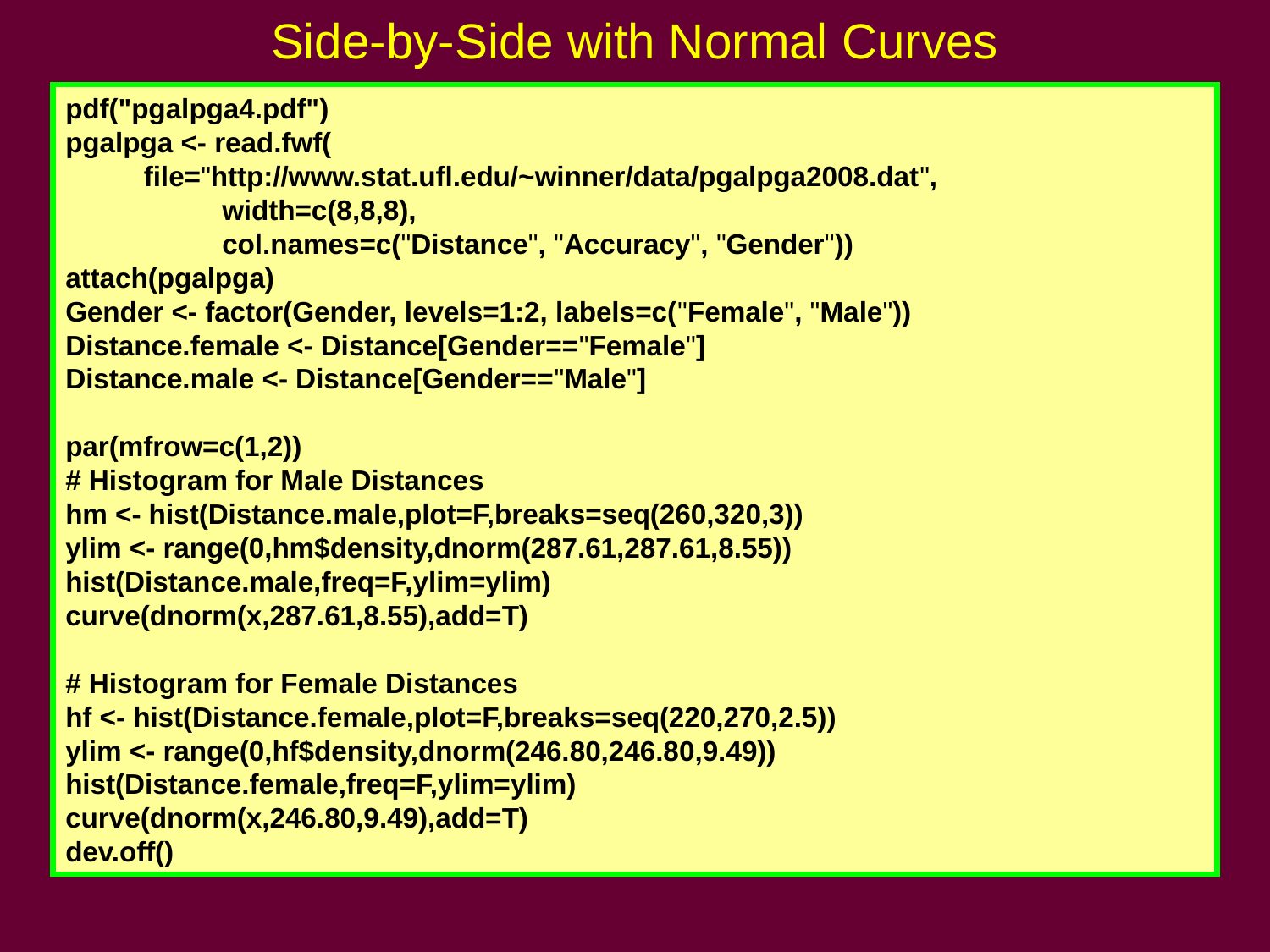

# Side-by-Side with Normal Curves
pdf("pgalpga4.pdf")
pgalpga <- read.fwf(
          file="http://www.stat.ufl.edu/~winner/data/pgalpga2008.dat",
                    width=c(8,8,8),
                    col.names=c("Distance", "Accuracy", "Gender"))
attach(pgalpga)
Gender <- factor(Gender, levels=1:2, labels=c("Female", "Male"))
Distance.female <- Distance[Gender=="Female"]
Distance.male <- Distance[Gender=="Male"]

par(mfrow=c(1,2))
# Histogram for Male Distances
hm <- hist(Distance.male,plot=F,breaks=seq(260,320,3))
ylim <- range(0,hm$density,dnorm(287.61,287.61,8.55))
hist(Distance.male,freq=F,ylim=ylim)
curve(dnorm(x,287.61,8.55),add=T)

# Histogram for Female Distances
hf <- hist(Distance.female,plot=F,breaks=seq(220,270,2.5))
ylim <- range(0,hf$density,dnorm(246.80,246.80,9.49))
hist(Distance.female,freq=F,ylim=ylim)
curve(dnorm(x,246.80,9.49),add=T)
dev.off()